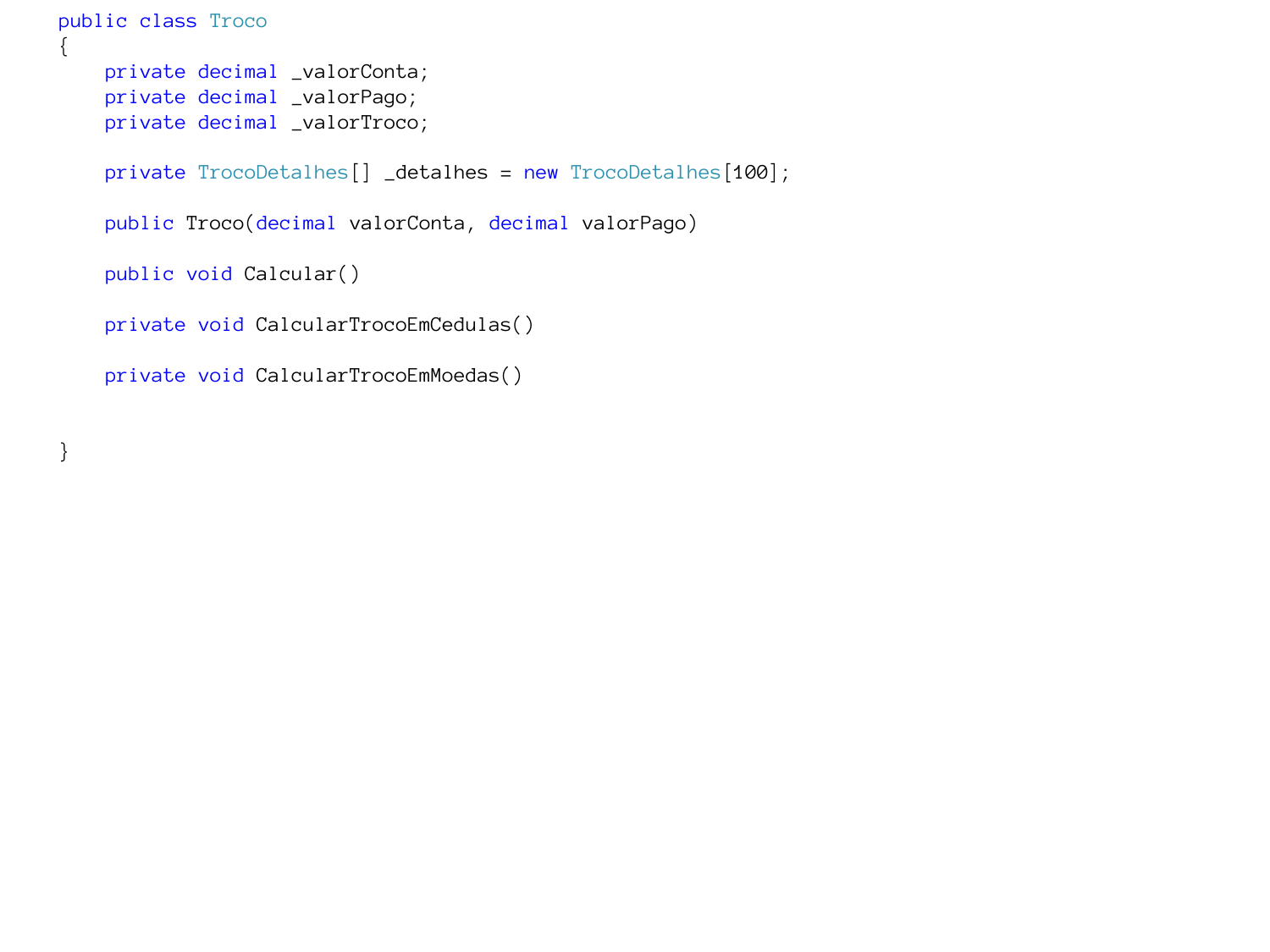

public class Troco
    {
        private decimal _valorConta;
        private decimal _valorPago;
        private decimal _valorTroco;

        private TrocoDetalhes[] _detalhes = new TrocoDetalhes[100];

        public Troco(decimal valorConta, decimal valorPago)

        public void Calcular()

        private void CalcularTrocoEmCedulas()

        private void CalcularTrocoEmMoedas()

    }